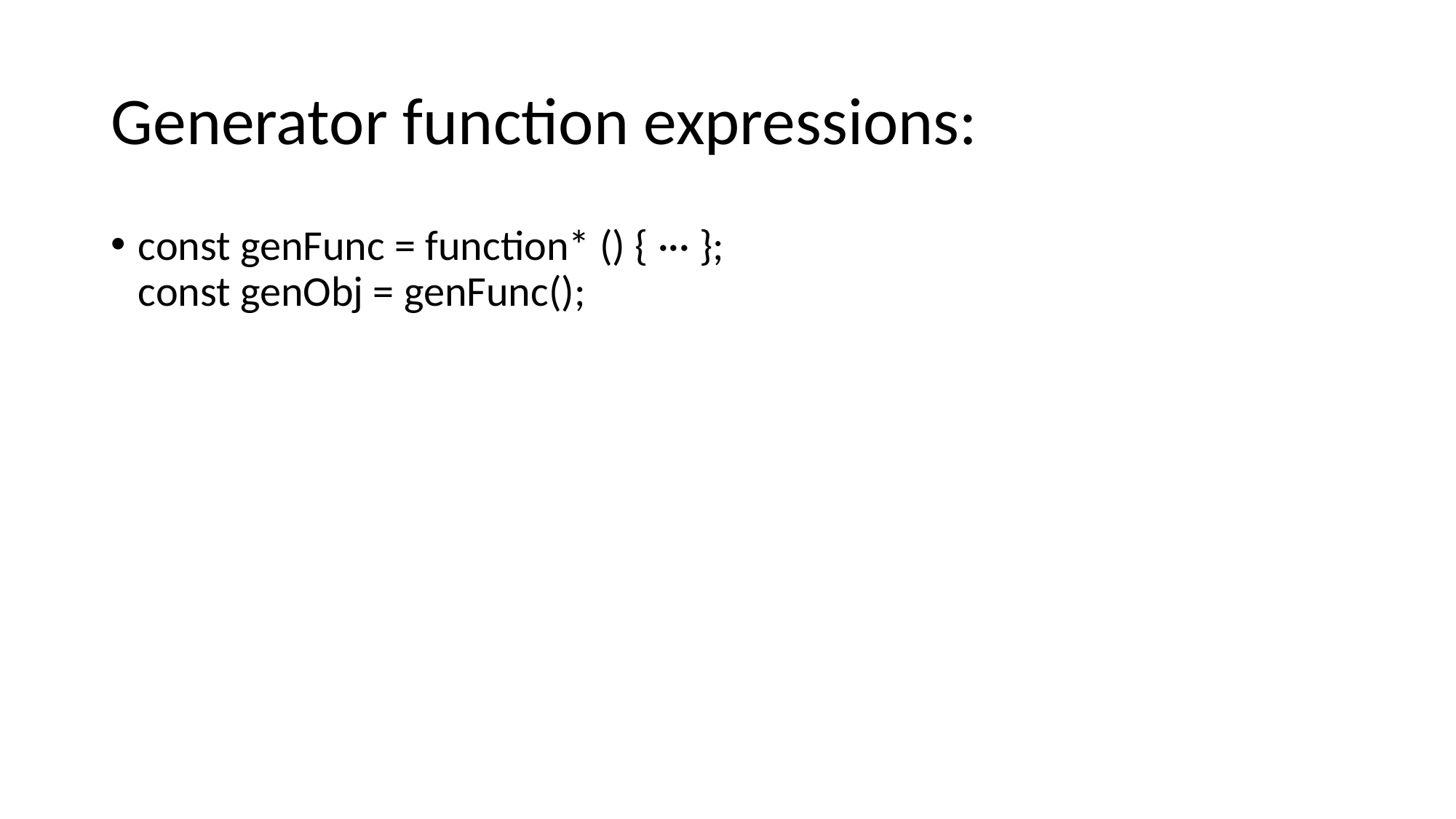

# Generator function expressions:
const genFunc = function* () { ··· };
const genObj = genFunc();